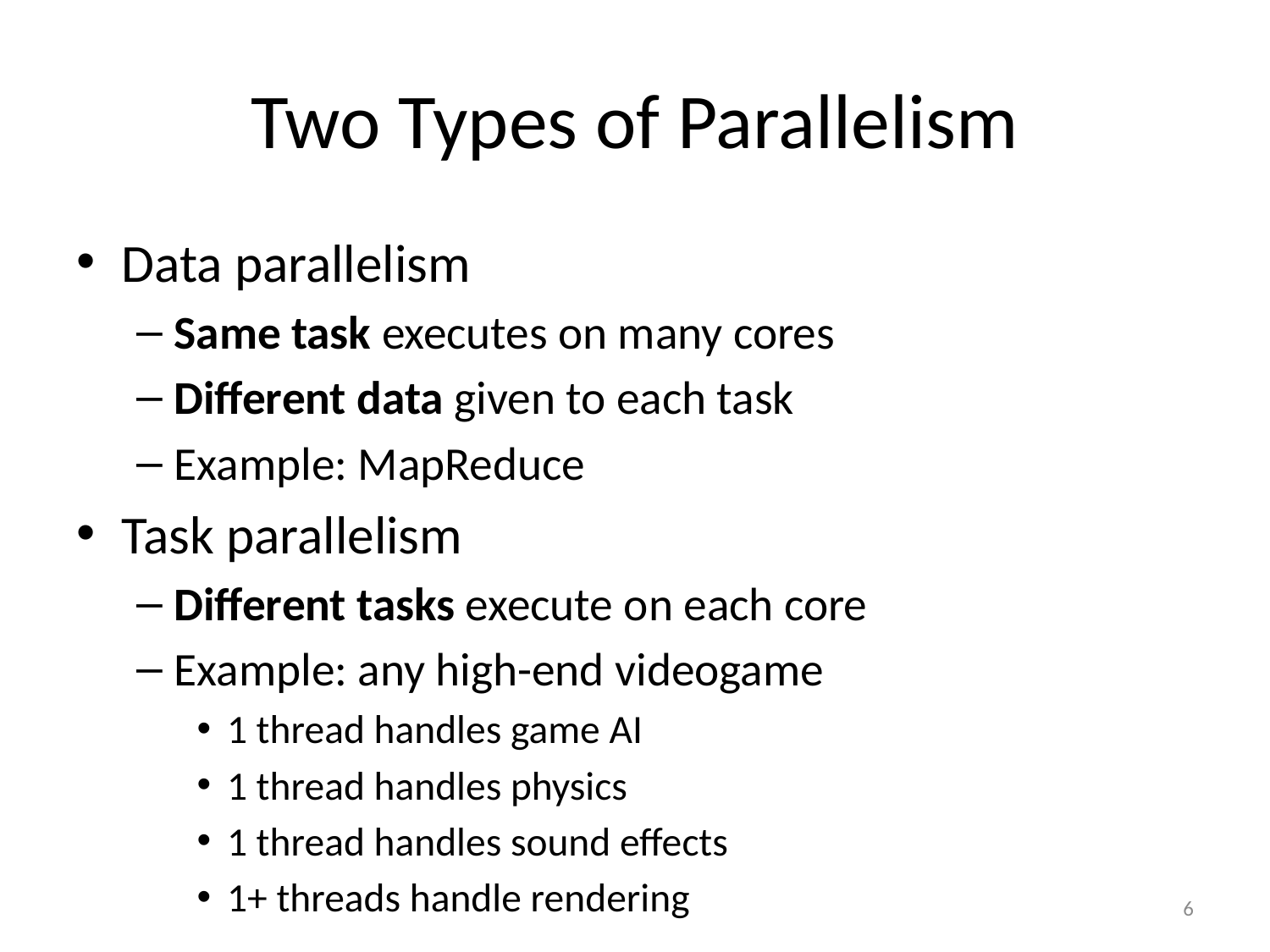

# Two Types of Parallelism
Data parallelism
Same task executes on many cores
Different data given to each task
Example: MapReduce
Task parallelism
Different tasks execute on each core
Example: any high-end videogame
1 thread handles game AI
1 thread handles physics
1 thread handles sound effects
1+ threads handle rendering
6